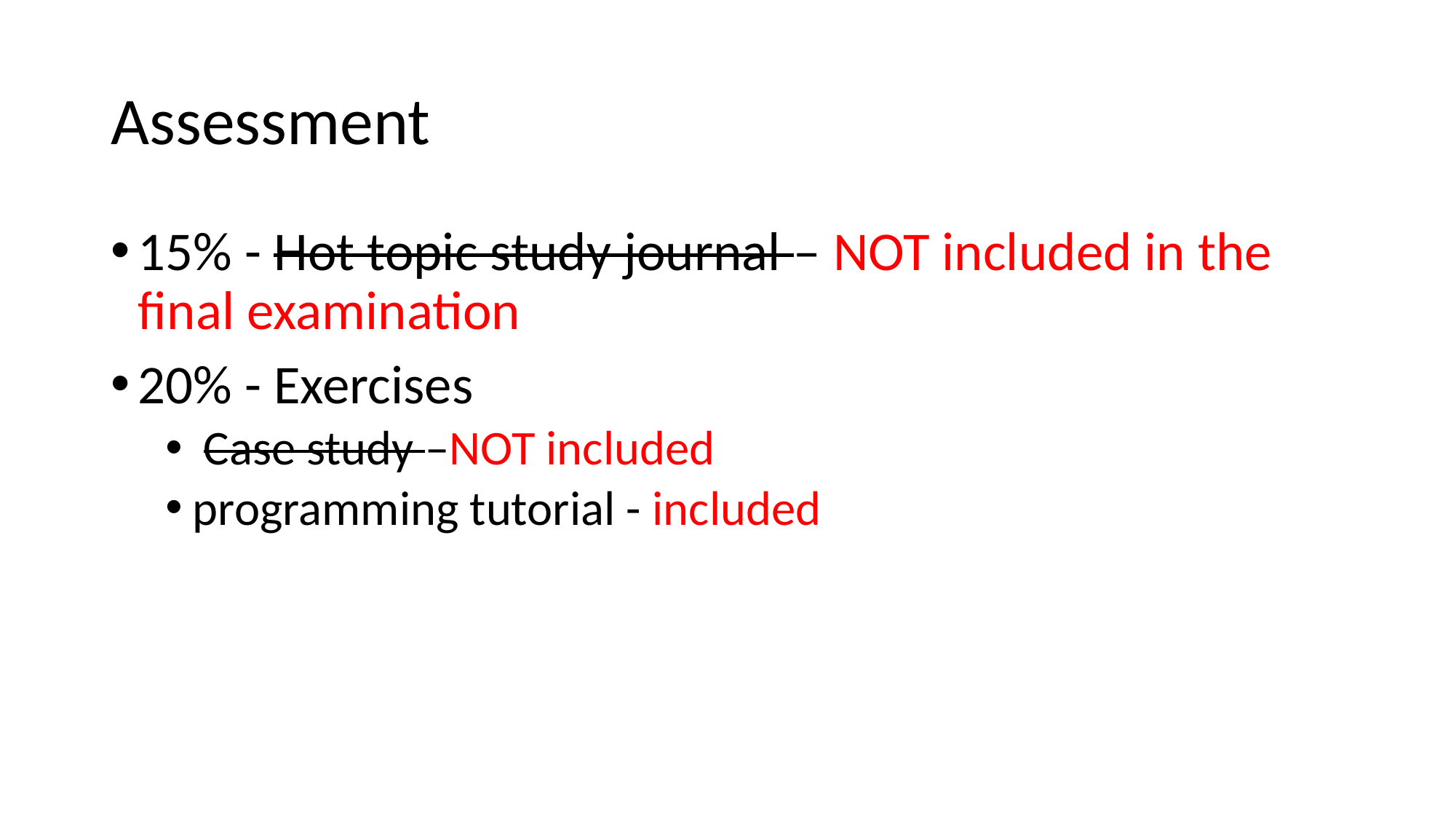

# Assessment
15% - Hot topic study journal – NOT included in the final examination
20% - Exercises
 Case study –NOT included
programming tutorial - included